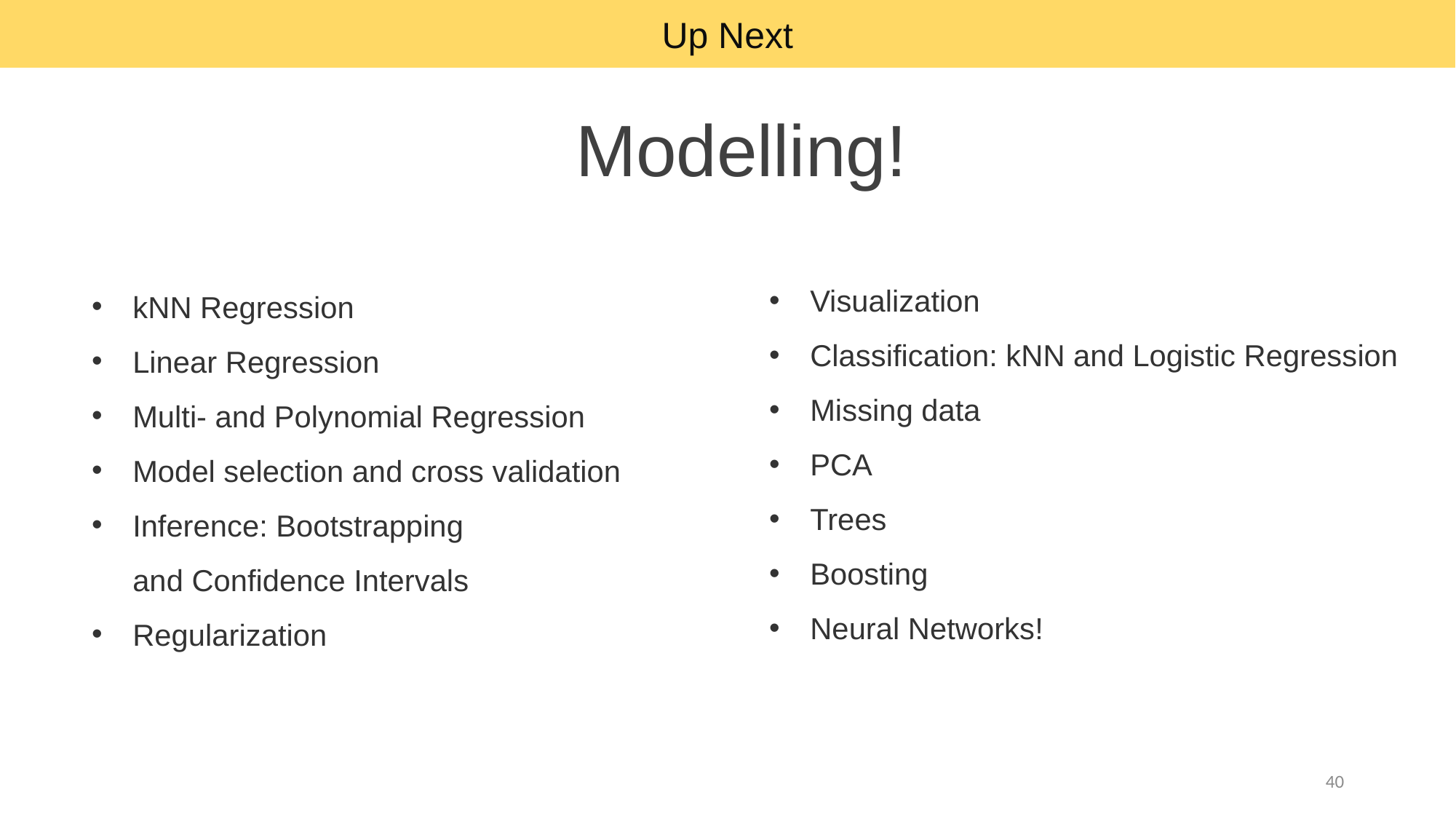

Up Next
Modelling!
Visualization
Classification: kNN and Logistic Regression
Missing data
PCA
Trees
Boosting
Neural Networks!
kNN Regression
Linear Regression
Multi- and Polynomial Regression
Model selection and cross validation
Inference: Bootstrapping
and Confidence Intervals
Regularization
40